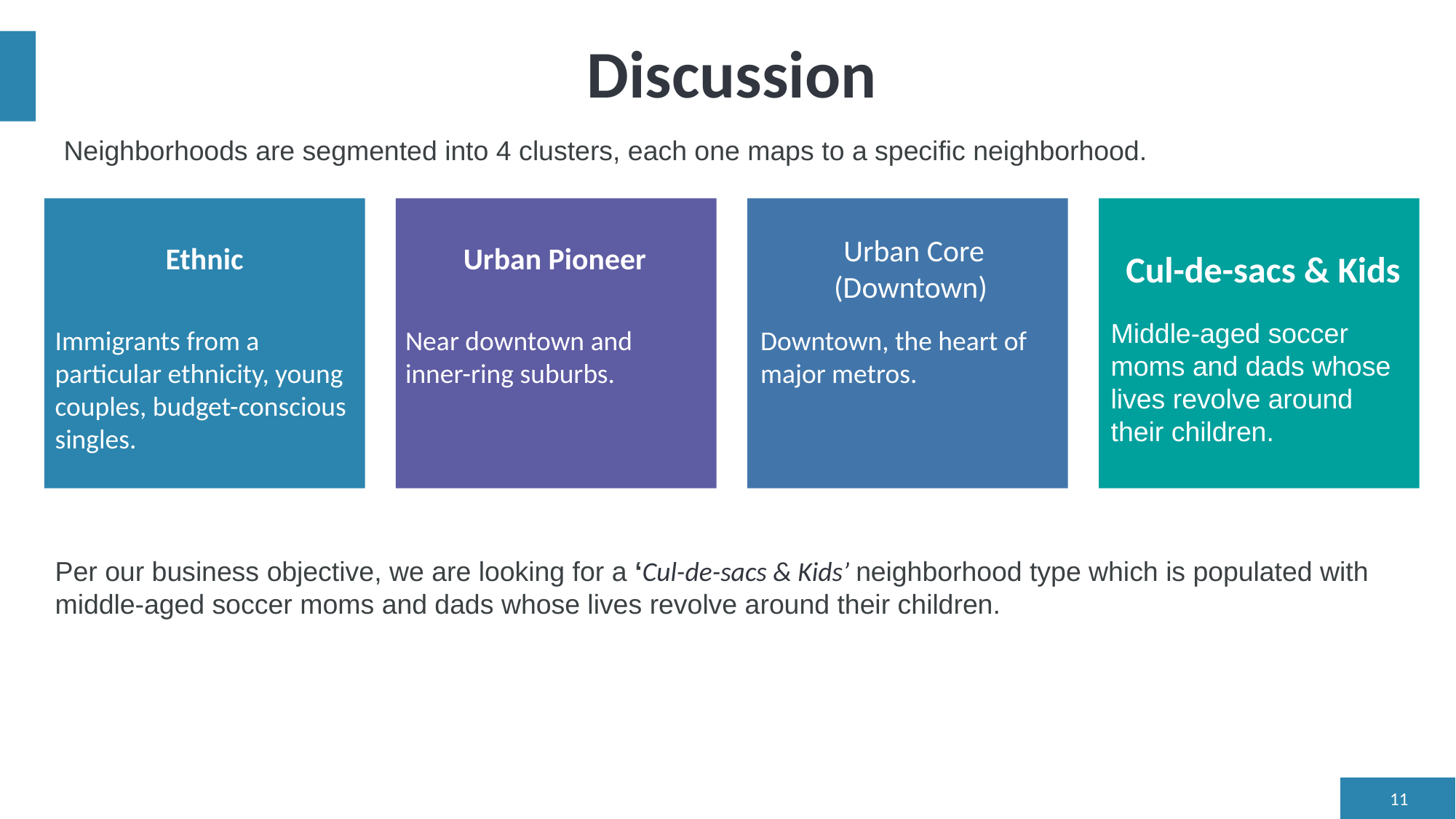

# Discussion
Neighborhoods are segmented into 4 clusters, each one maps to a specific neighborhood.
Urban Core (Downtown)
Urban Pioneer

Cul-de-sacs & Kids
Ethnic

Middle-aged soccer moms and dads whose lives revolve around their children.
Near downtown and inner-ring suburbs.
Downtown, the heart of major metros.
Immigrants from a particular ethnicity, young couples, budget-conscious singles.
Per our business objective, we are looking for a ‘Cul-de-sacs & Kids’ neighborhood type which is populated with middle-aged soccer moms and dads whose lives revolve around their children.
11